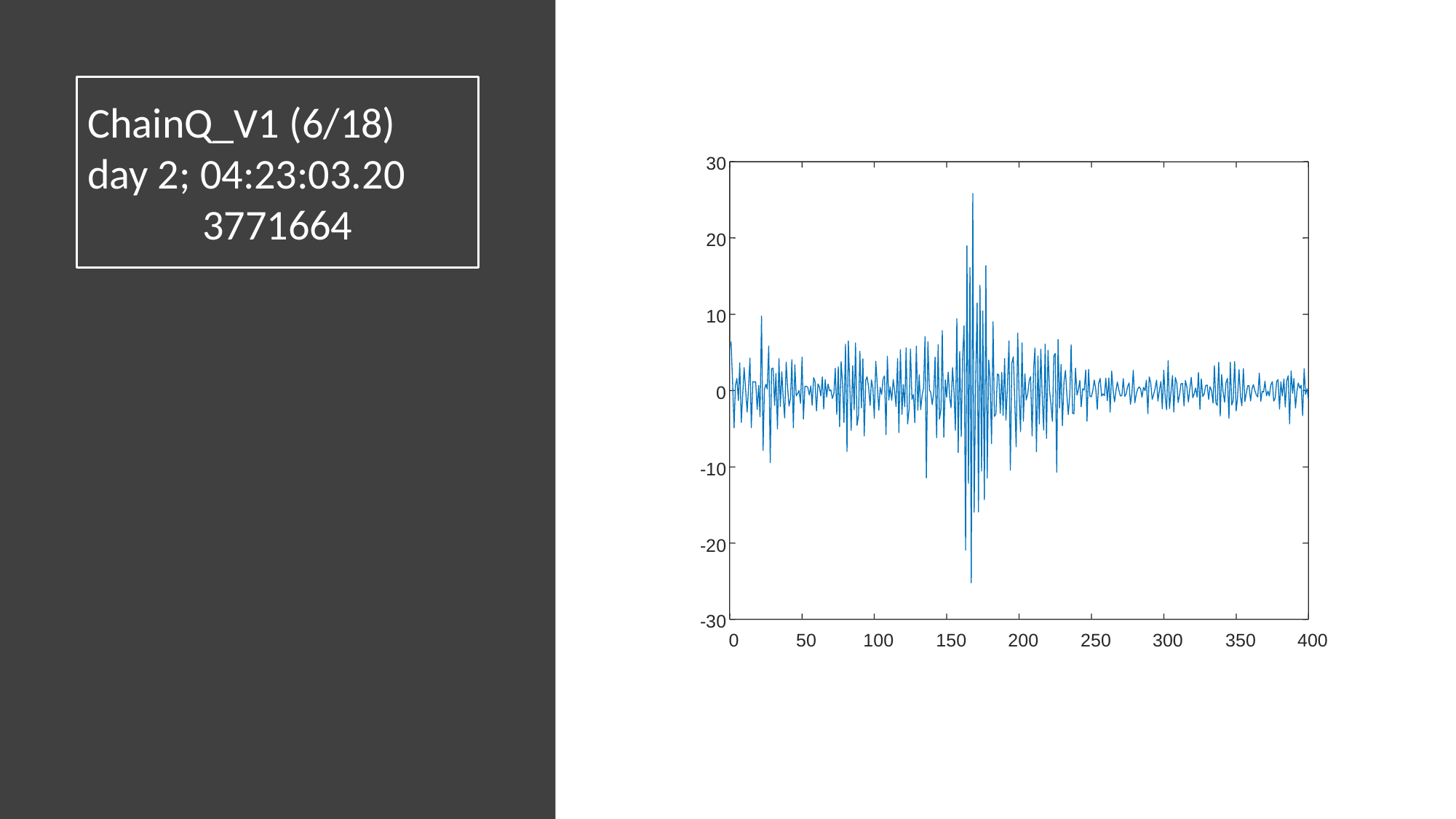

ChainQ_V1 (6/18)
day 2; 04:23:03.20
3771664

30

20

10

0

-10

-20

-30

0
50
100
150
200
250
300
350
400